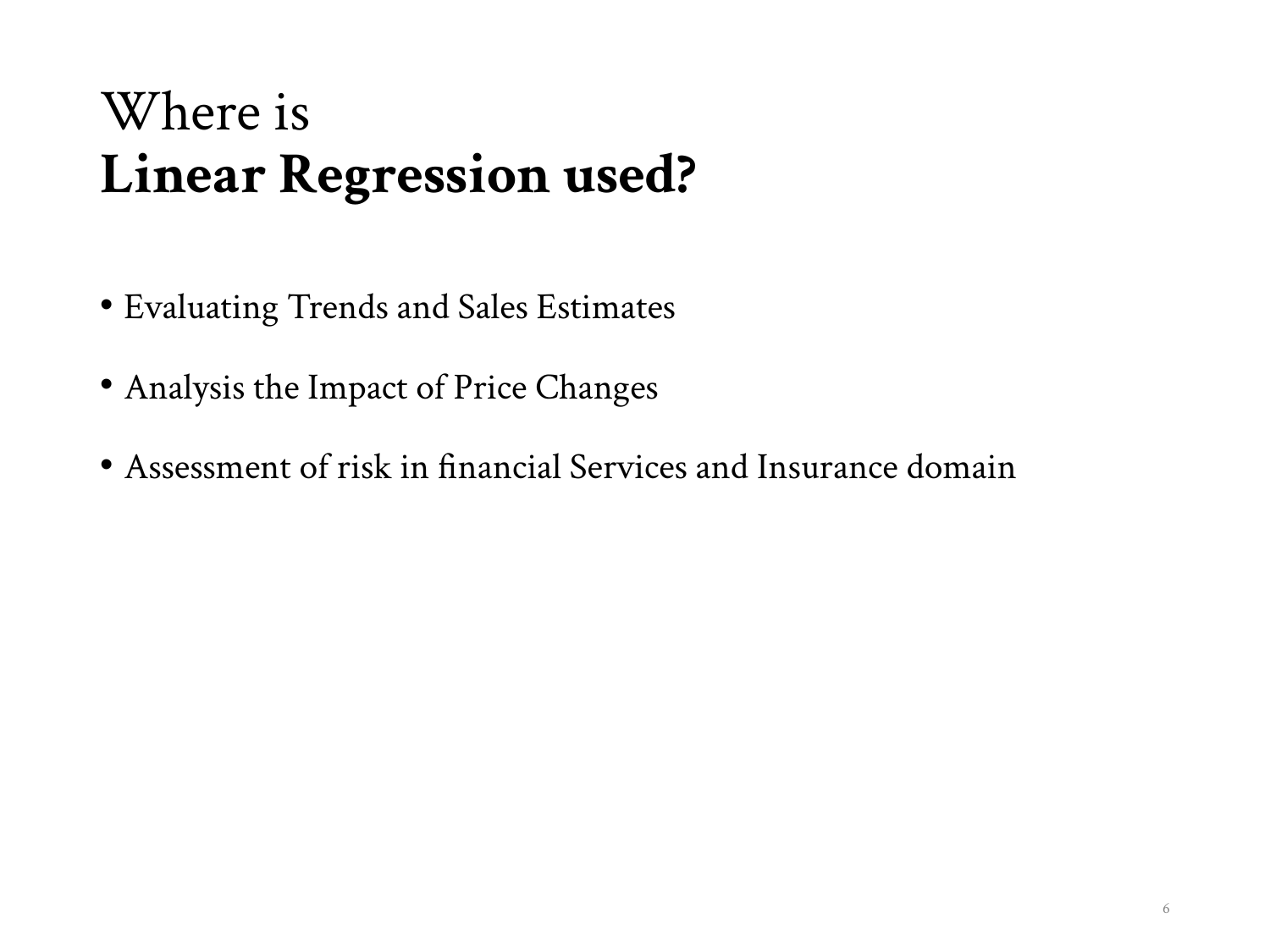

# Where is Linear Regression used?
Evaluating Trends and Sales Estimates
Analysis the Impact of Price Changes
Assessment of risk in financial Services and Insurance domain
6